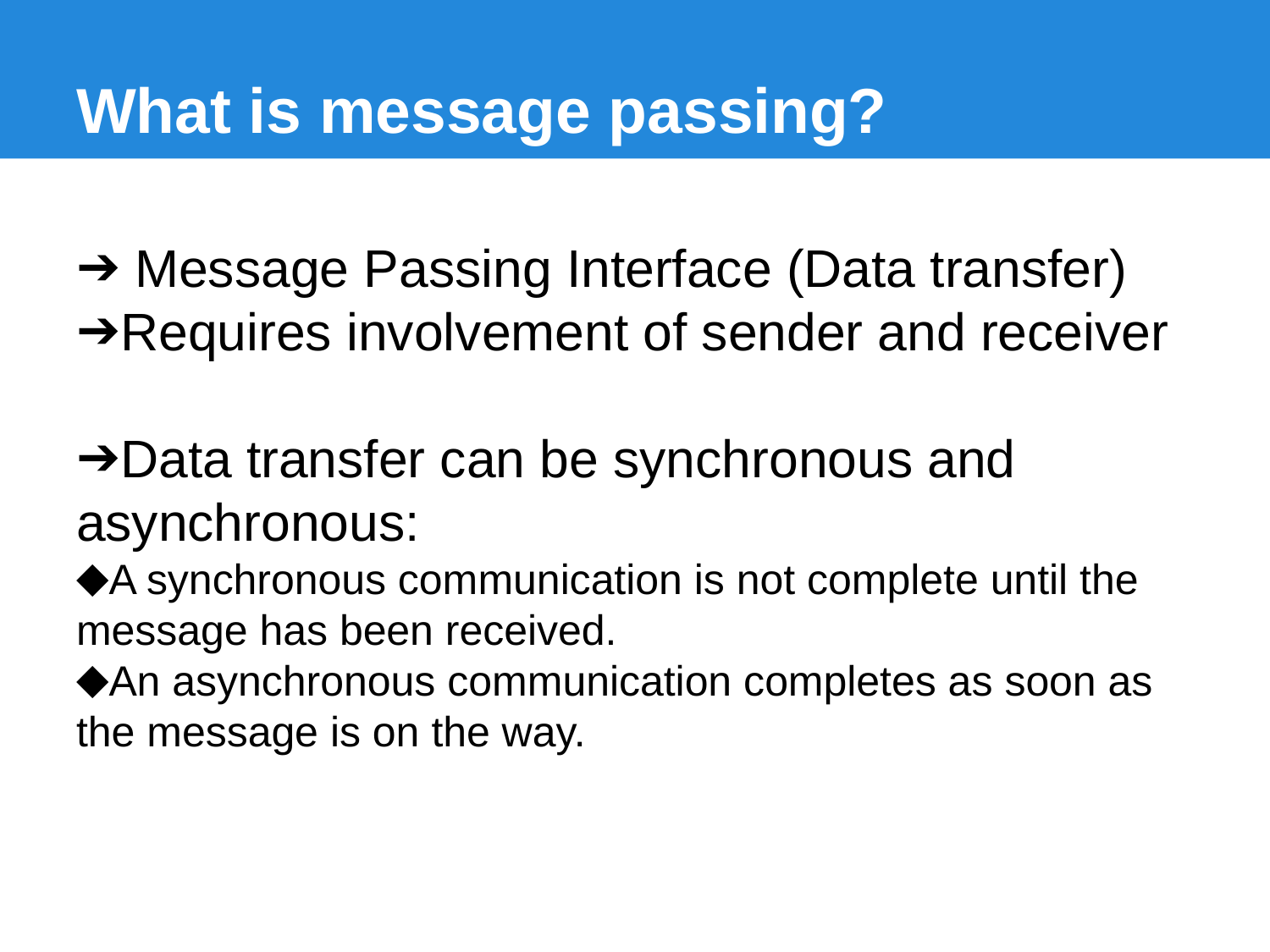

# What is message passing?
 Message Passing Interface (Data transfer)
Requires involvement of sender and receiver

Data transfer can be synchronous and asynchronous:
A synchronous communication is not complete until the message has been received.
An asynchronous communication completes as soon as the message is on the way.